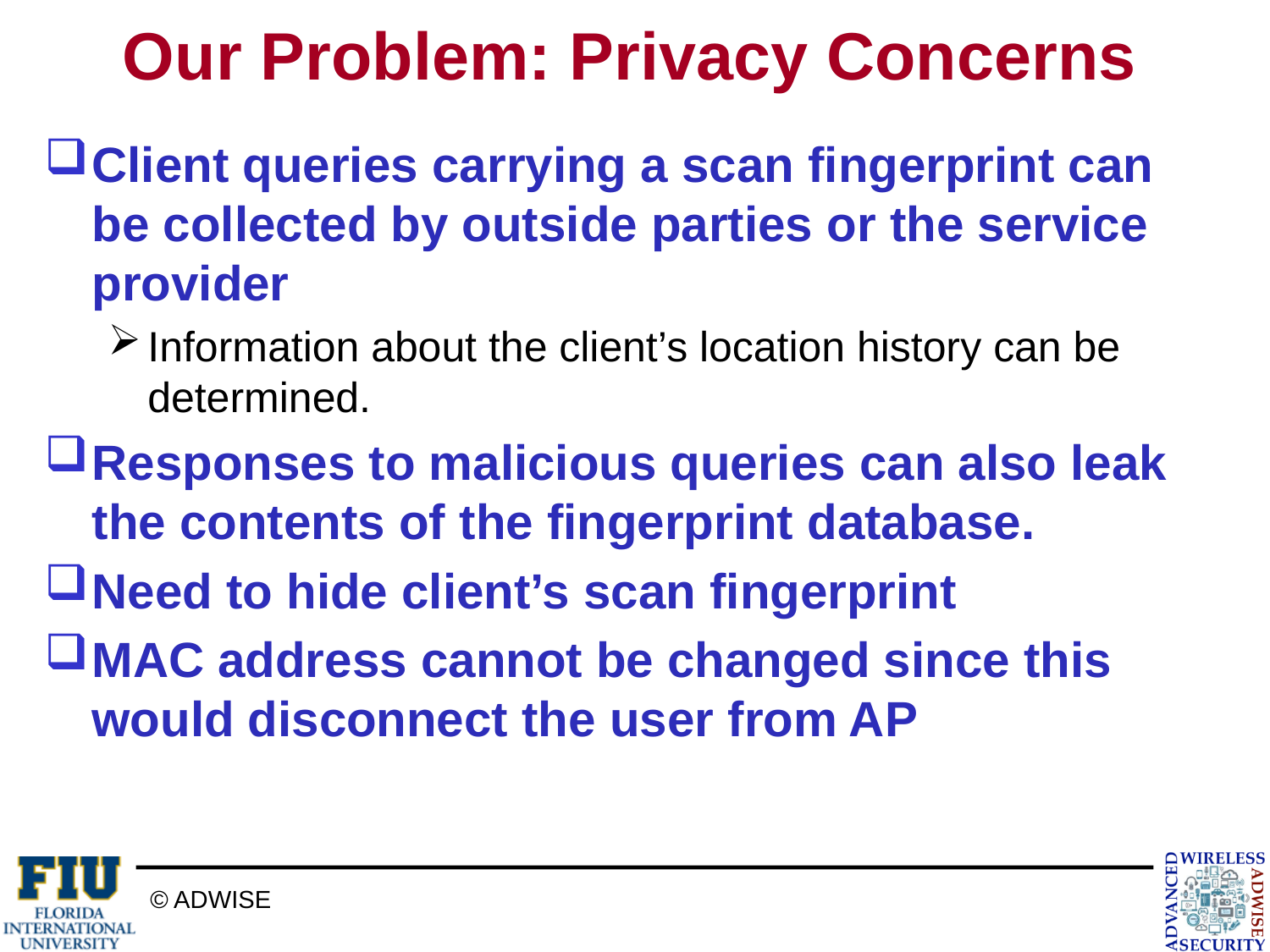

# Our Problem: Privacy Concerns
Client queries carrying a scan fingerprint can be collected by outside parties or the service provider
Information about the client’s location history can be determined.
Responses to malicious queries can also leak the contents of the fingerprint database.
Need to hide client’s scan fingerprint
MAC address cannot be changed since this would disconnect the user from AP